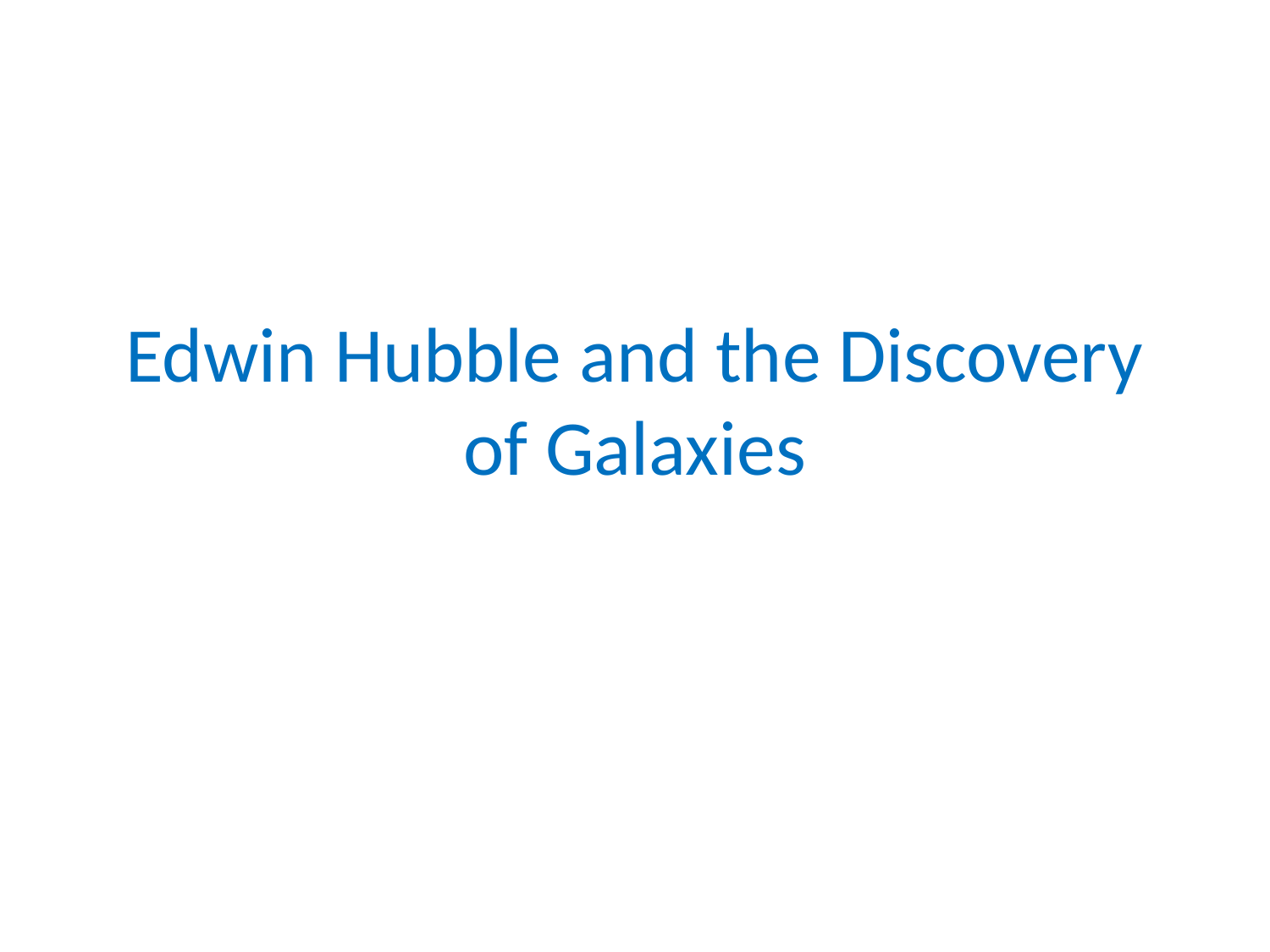

# Edwin Hubble and the Discovery of Galaxies